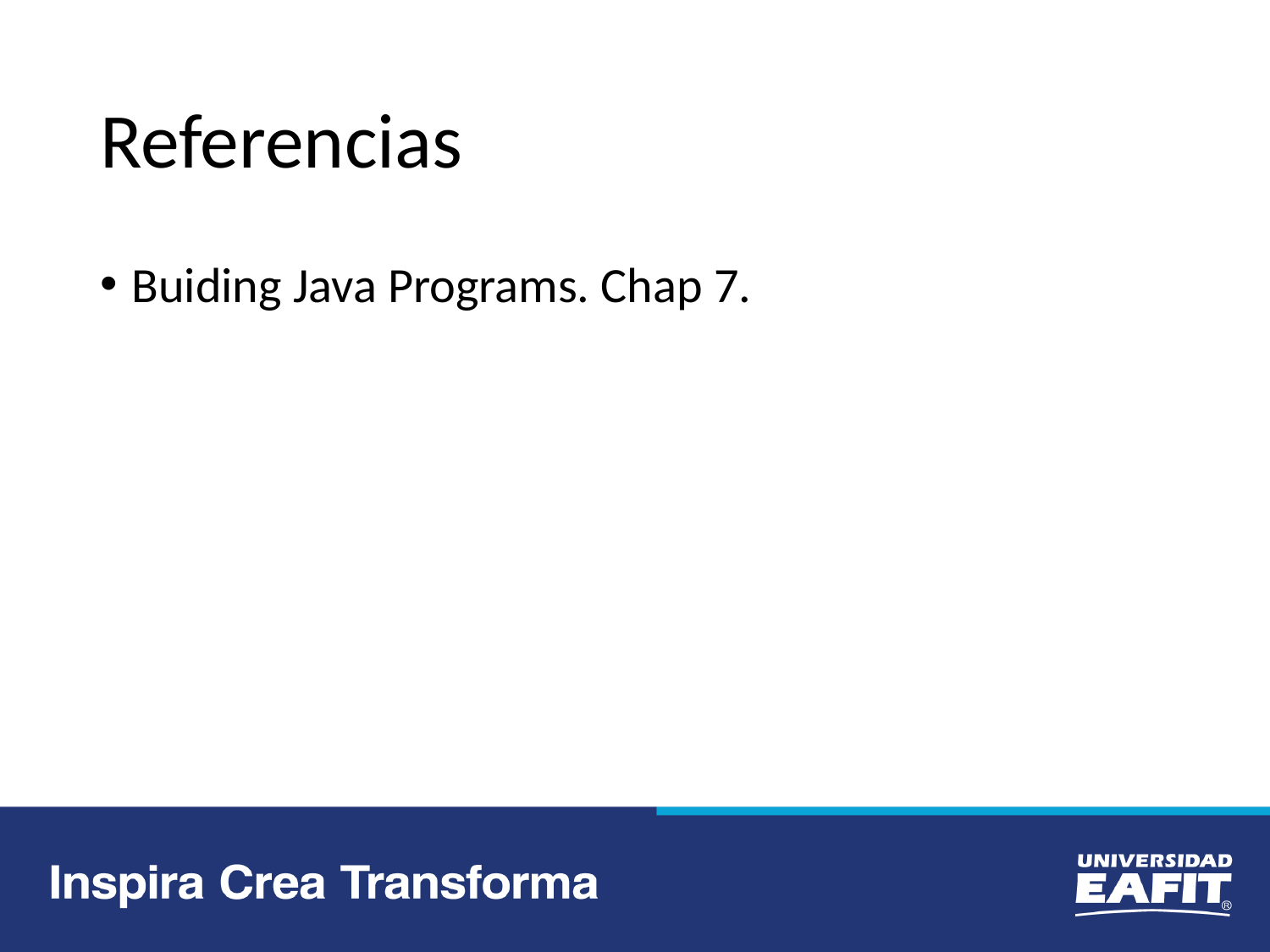

# Referencias
Buiding Java Programs. Chap 7.